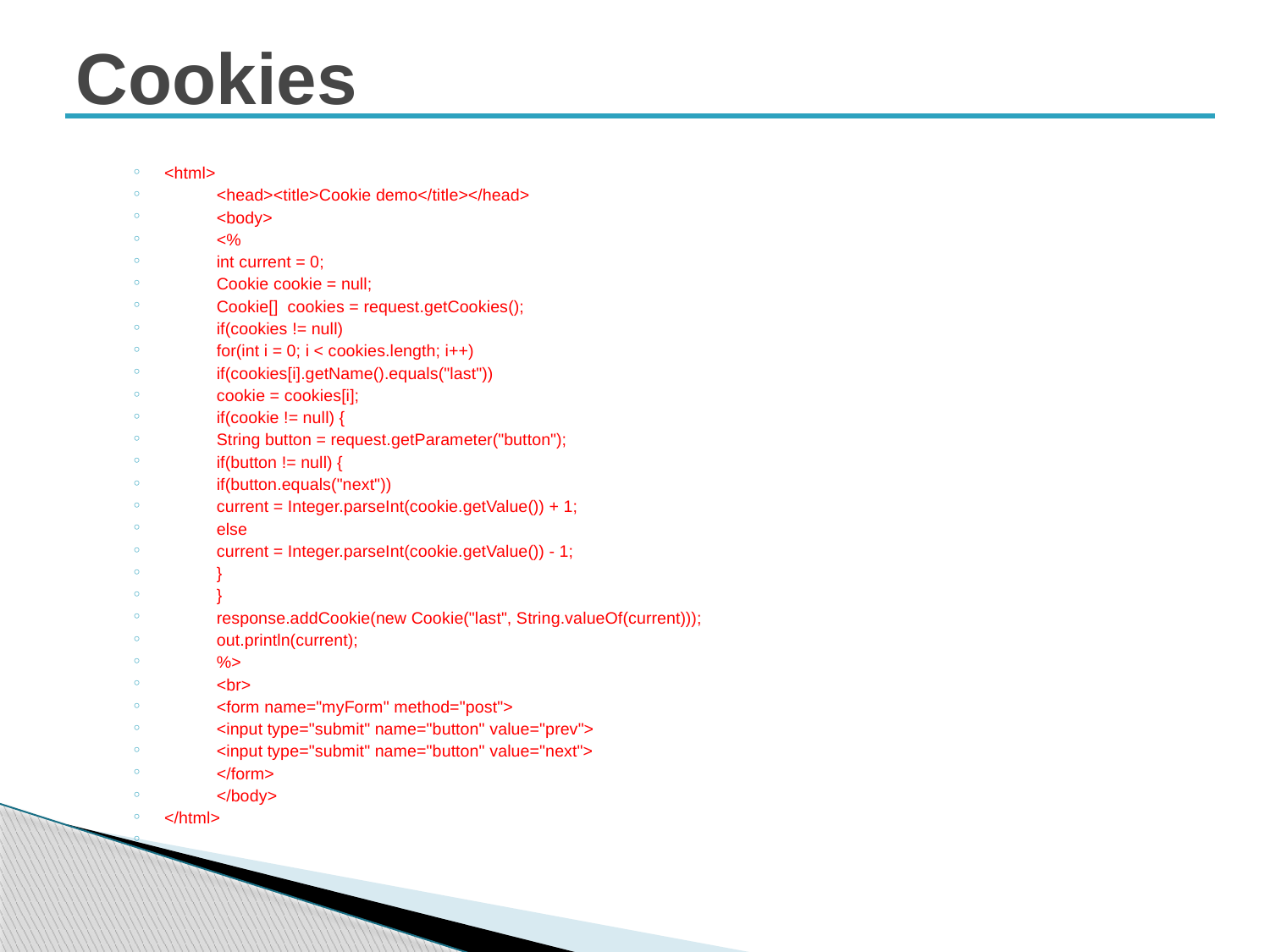

# Cookies
<html>
	<head><title>Cookie demo</title></head>
	<body>
		<%
			int current = 0;
			Cookie cookie = null;
			Cookie[]  cookies = request.getCookies();
			if(cookies != null)
				for(int i = 0; i < cookies.length; i++)
					if(cookies[i].getName().equals("last"))
						cookie = cookies[i];
			if(cookie != null) {
				String button = request.getParameter("button");
				if(button != null) {
					if(button.equals("next"))
						current = Integer.parseInt(cookie.getValue()) + 1;
					else
						current = Integer.parseInt(cookie.getValue()) - 1;
				}
			}
			response.addCookie(new Cookie("last", String.valueOf(current)));
			out.println(current);
		%>
		<br>
		<form name="myForm" method="post">
			<input type="submit" name="button" value="prev">
			<input type="submit" name="button" value="next">
		</form>
	</body>
</html>